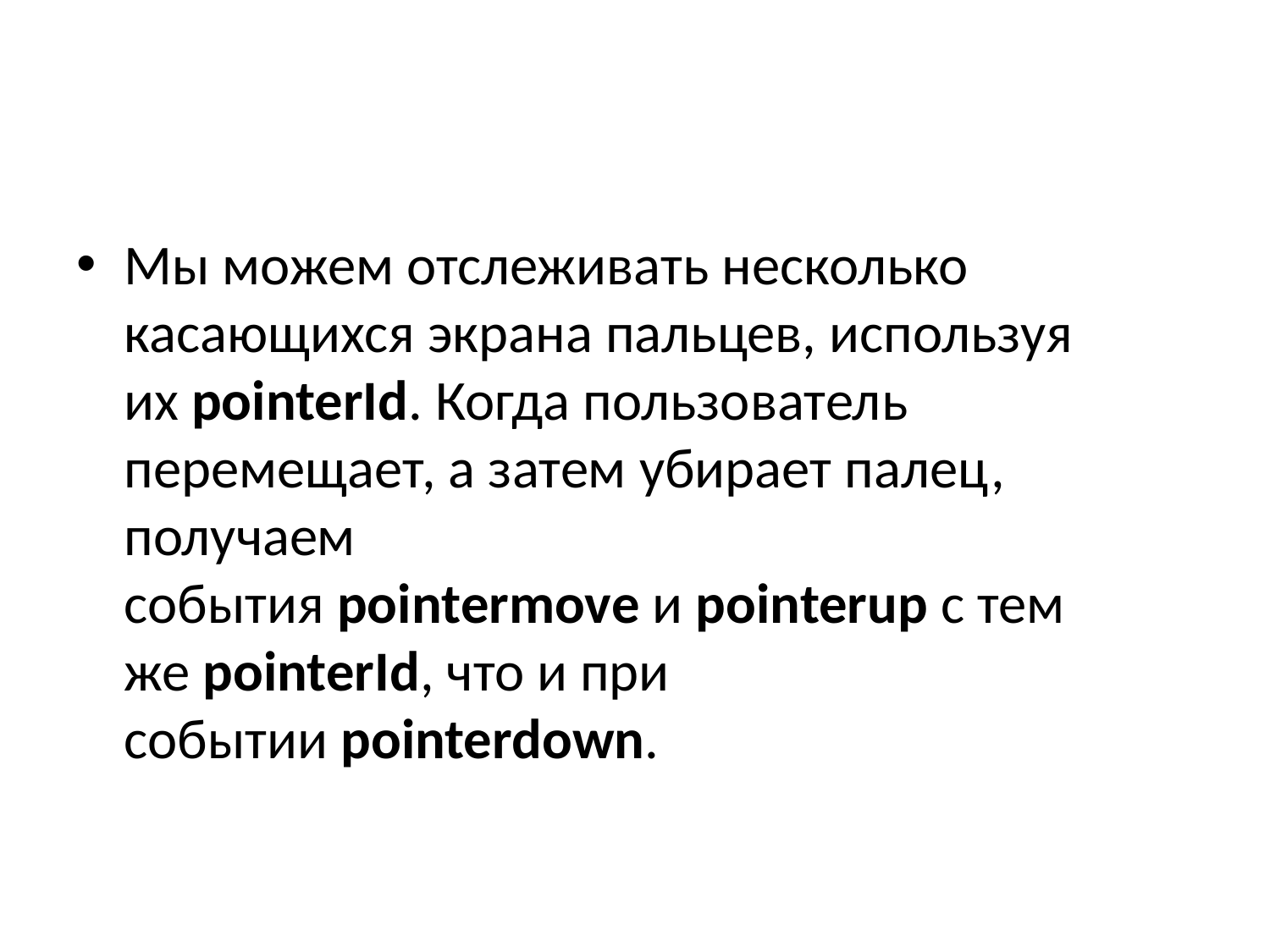

Мы можем отслеживать несколько касающихся экрана пальцев, используя их pointerId. Когда пользователь перемещает, а затем убирает палец, получаем события pointermove и pointerup с тем же pointerId, что и при событии pointerdown.